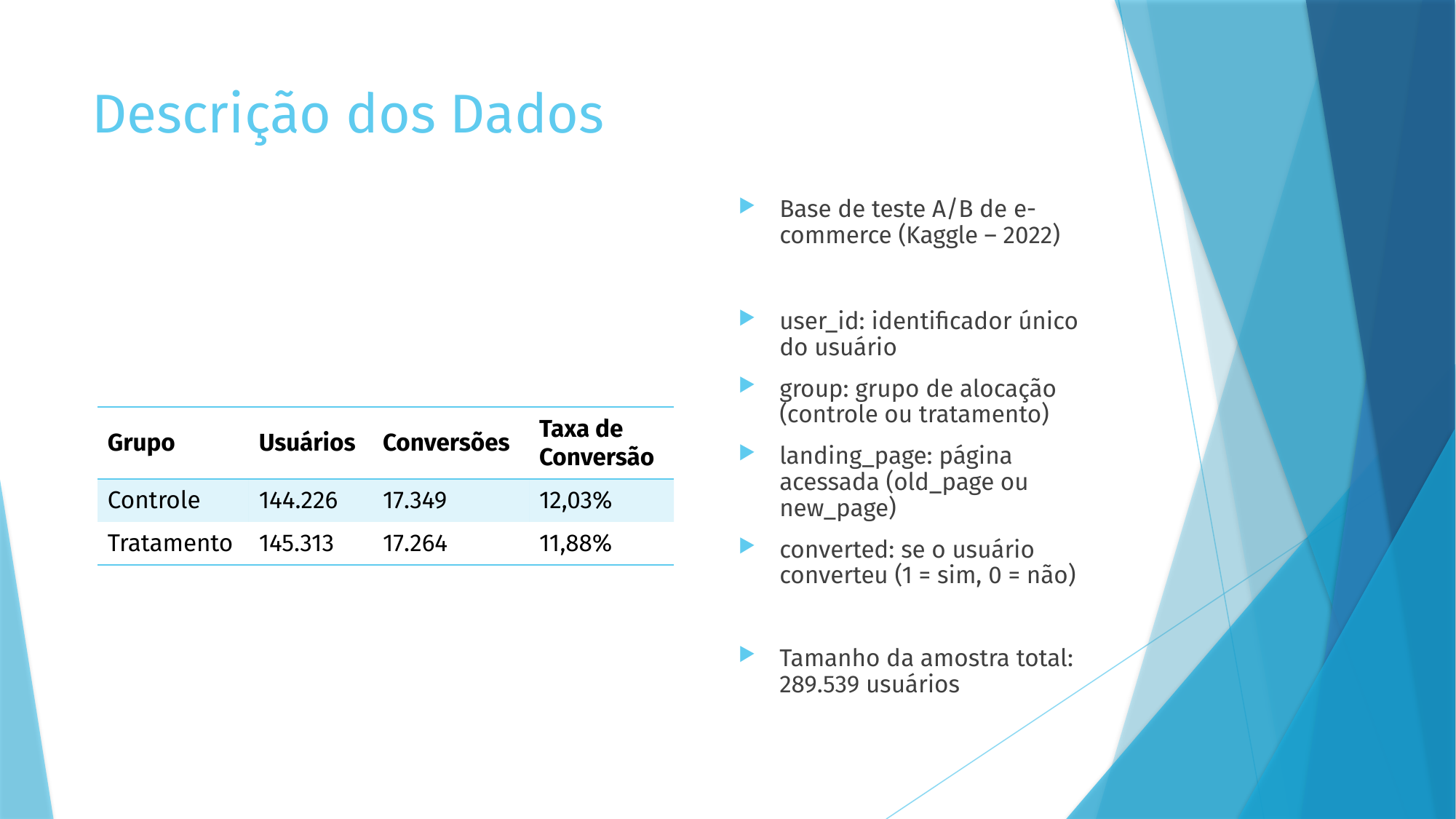

# Descrição dos Dados
Base de teste A/B de e-commerce (Kaggle – 2022)

user_id: identificador único do usuário
group: grupo de alocação (controle ou tratamento)
landing_page: página acessada (old_page ou new_page)
converted: se o usuário converteu (1 = sim, 0 = não)

Tamanho da amostra total: 289.539 usuários

| Grupo | Usuários | Conversões | Taxa de Conversão |
| --- | --- | --- | --- |
| Controle | 144.226 | 17.349 | 12,03% |
| Tratamento | 145.313 | 17.264 | 11,88% |